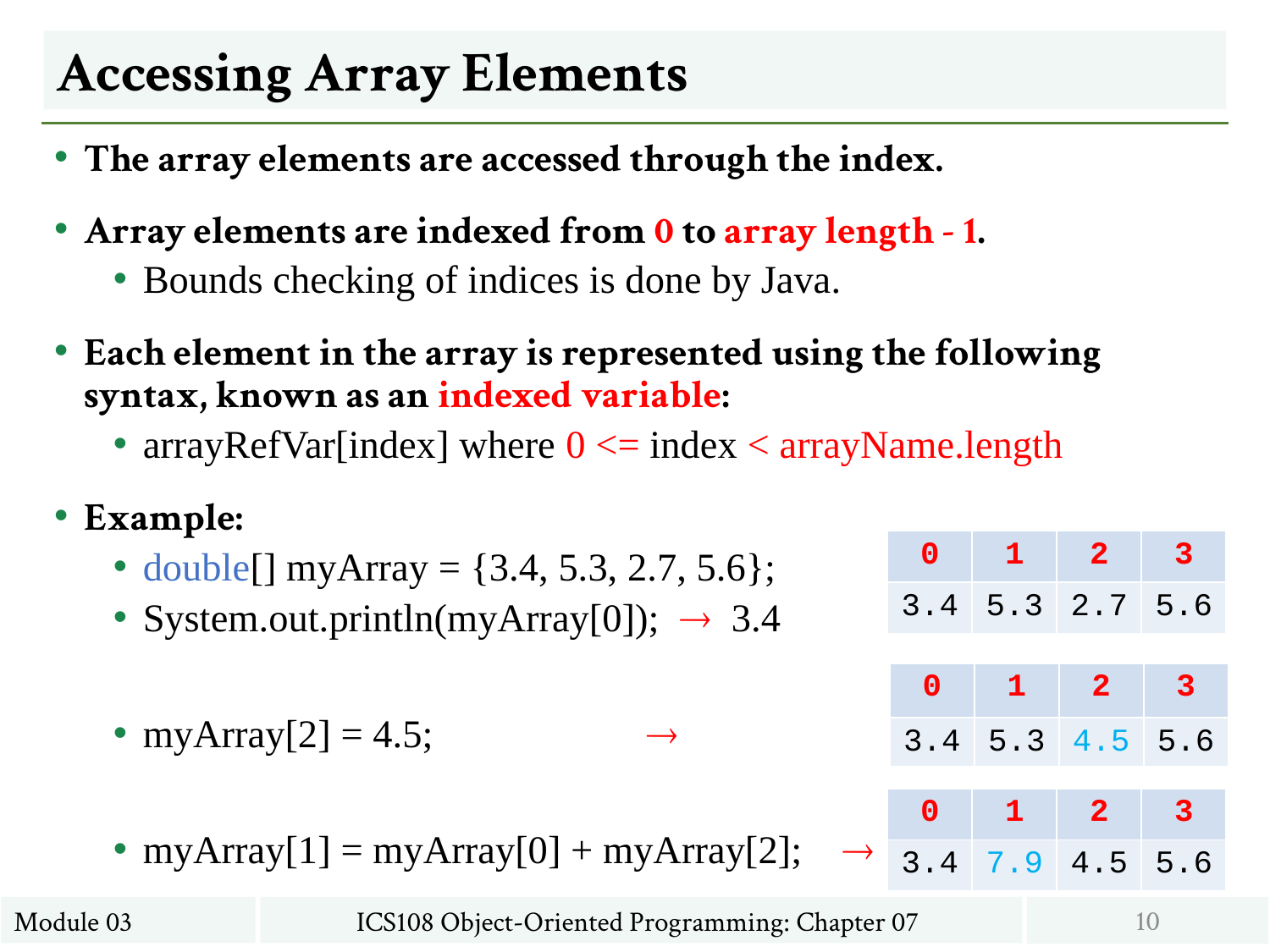

# Accessing Array Elements
The array elements are accessed through the index.
Array elements are indexed from 0 to array length - 1.
Bounds checking of indices is done by Java.
Each element in the array is represented using the following syntax, known as an indexed variable:
arrayRefVar[index] where 0 <= index < arrayName.length
Example:
double[] myArray = {3.4, 5.3, 2.7, 5.6};
System.out.println(myArray[0]);  →  3.4

myArray[2] = 4.5;  	               →

myArray[1] = myArray[0] + myArray[2];    →
| 0 | 1 | 2 | 3 |
| --- | --- | --- | --- |
| 3.4 | 5.3 | 2.7 | 5.6 |
| 0 | 1 | 2 | 3 |
| --- | --- | --- | --- |
| 3.4 | 5.3 | 4.5 | 5.6 |
| 0 | 1 | 2 | 3 |
| --- | --- | --- | --- |
| 3.4 | 7.9 | 4.5 | 5.6 |
10